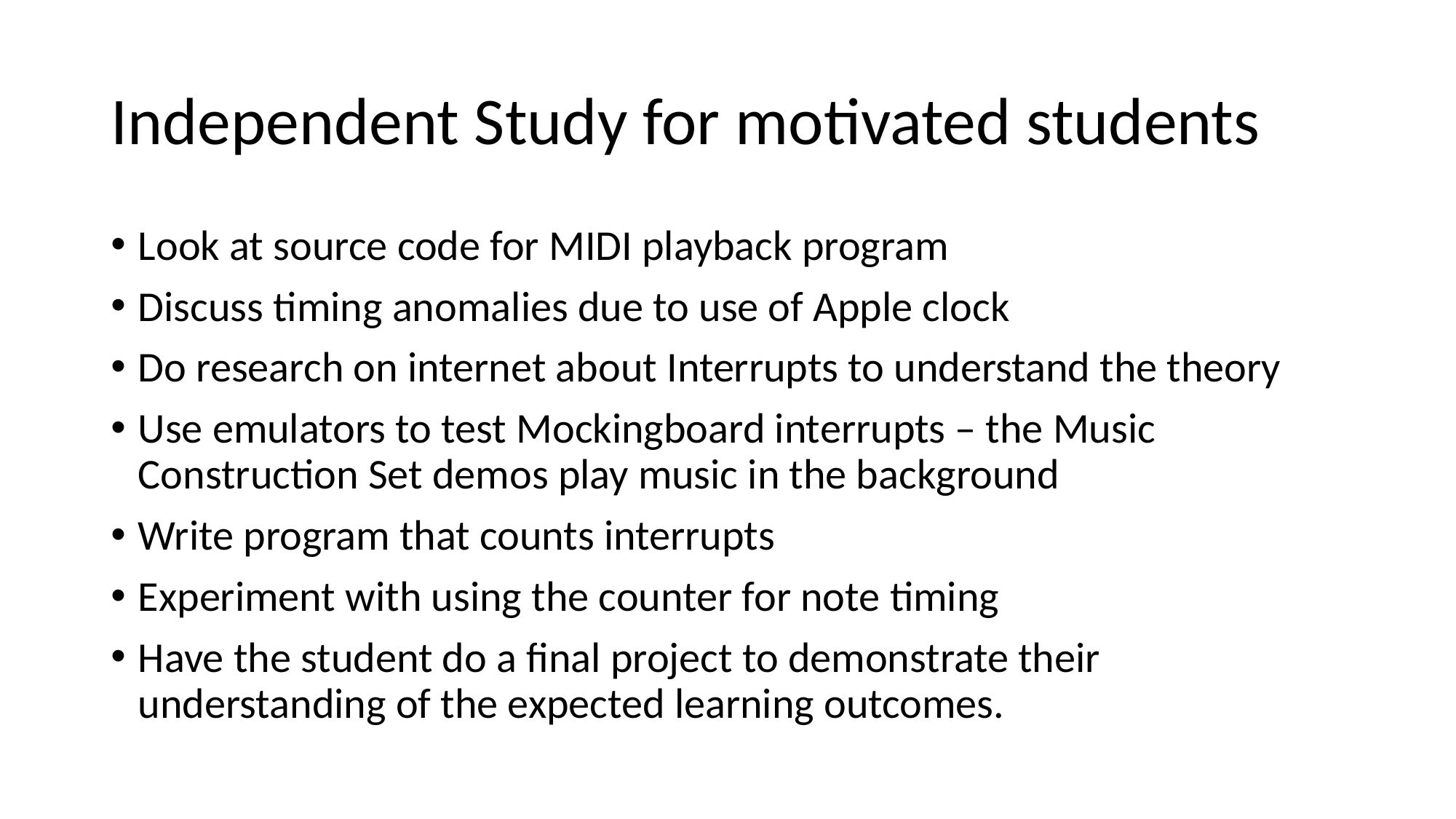

# Independent Study for motivated students
Look at source code for MIDI playback program
Discuss timing anomalies due to use of Apple clock
Do research on internet about Interrupts to understand the theory
Use emulators to test Mockingboard interrupts – the Music Construction Set demos play music in the background
Write program that counts interrupts
Experiment with using the counter for note timing
Have the student do a final project to demonstrate their understanding of the expected learning outcomes.